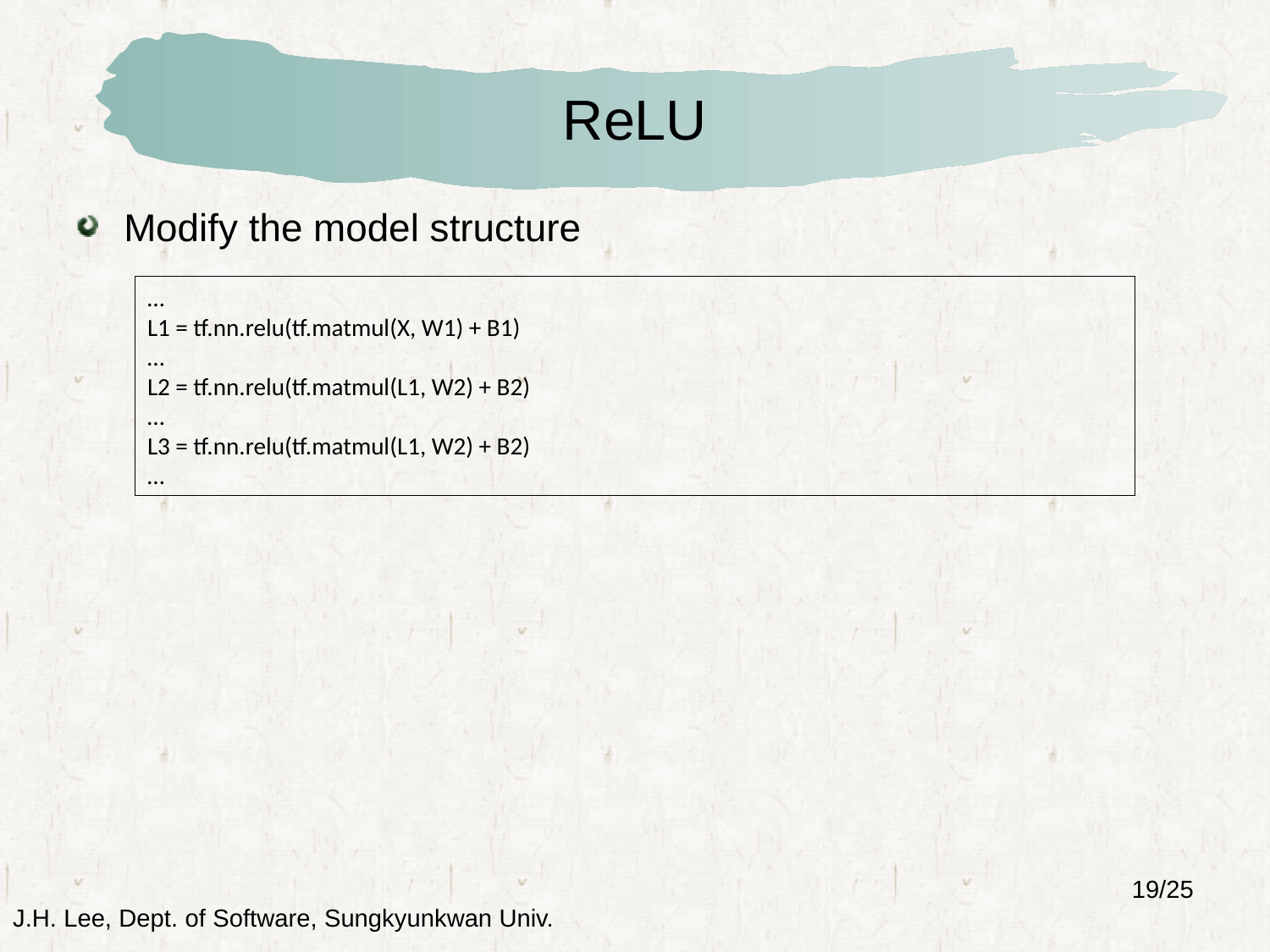

# ReLU
Modify the model structure

…
L1 = tf.nn.relu(tf.matmul(X, W1) + B1)
…
L2 = tf.nn.relu(tf.matmul(L1, W2) + B2)
…
L3 = tf.nn.relu(tf.matmul(L1, W2) + B2)
…
19/25
J.H. Lee, Dept. of Software, Sungkyunkwan Univ.